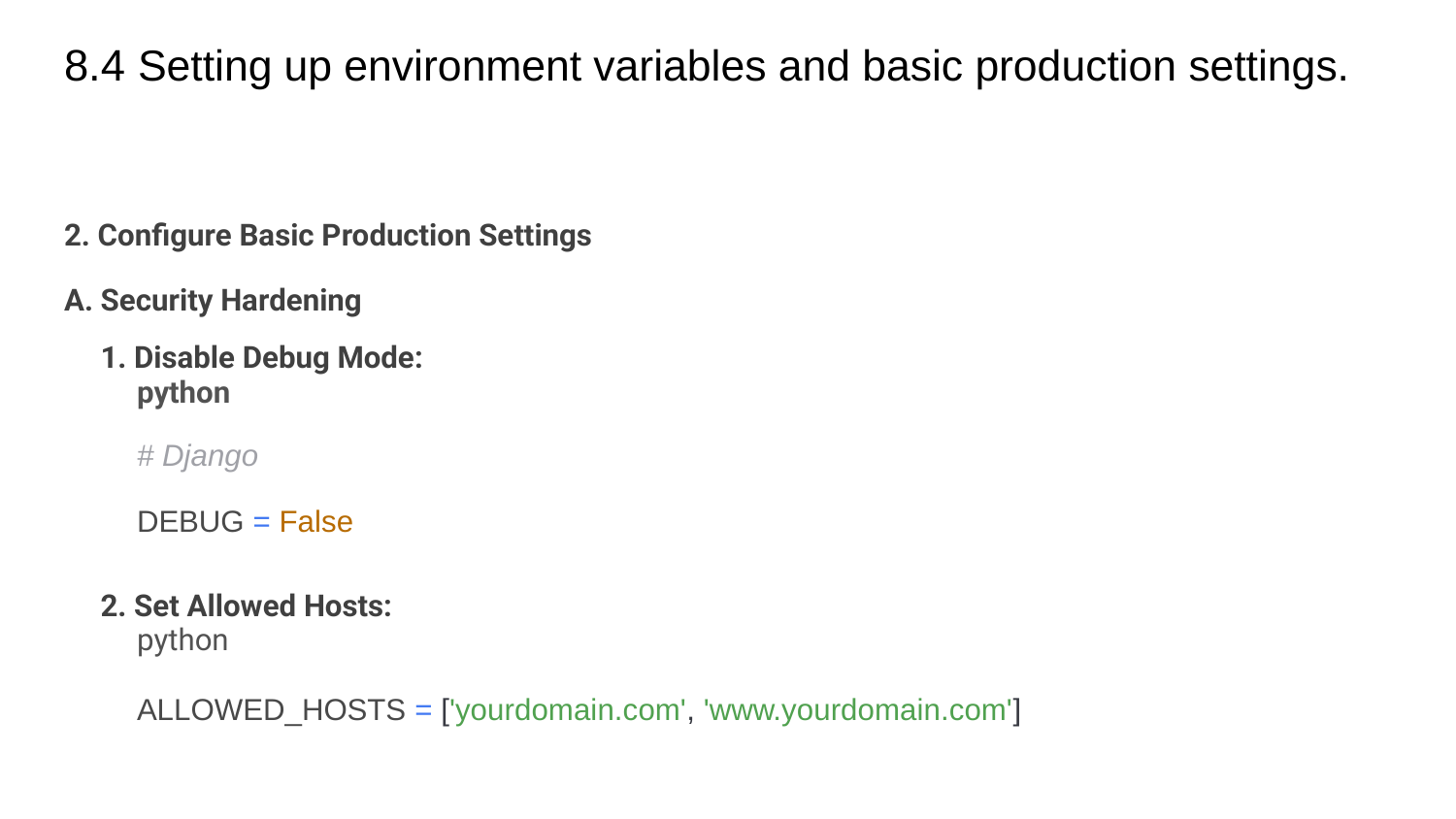

# 8.4 Setting up environment variables and basic production settings.

2. Configure Basic Production Settings
A. Security Hardening
1. Disable Debug Mode:
python
# Django
DEBUG = False
2. Set Allowed Hosts:
python
ALLOWED_HOSTS = ['yourdomain.com', 'www.yourdomain.com']